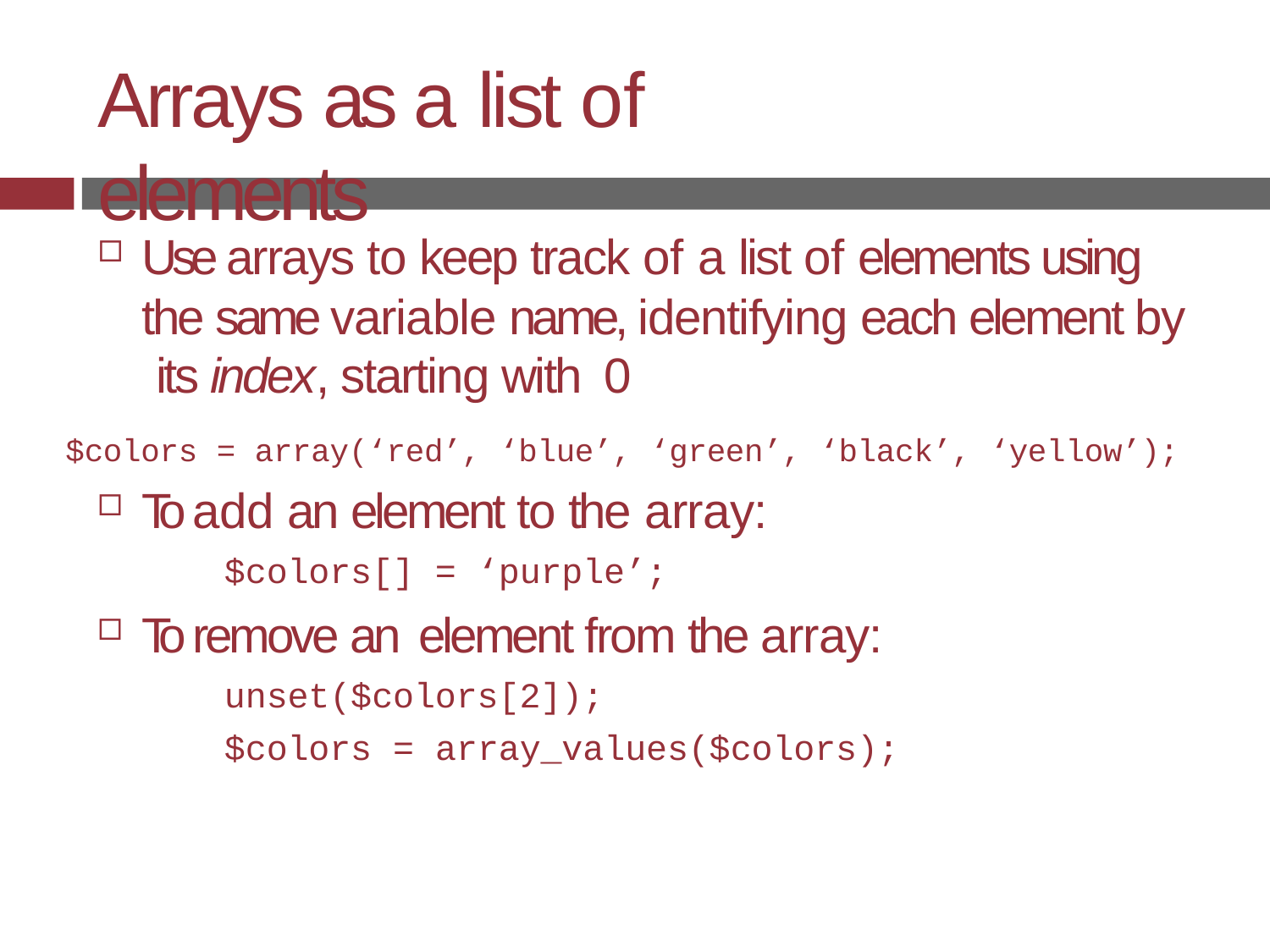

# Arrays as a list of elements
Use arrays to keep track of a list of elements using  the same variable name, identifying each element by  its index, starting with 0
$colors = array(‘red’, ‘blue’, ‘green’, ‘black’, ‘yellow’);
To add an element to the array:
$colors[] = ‘purple’;
To remove an element from the array:
unset($colors[2]);
$colors = array_values($colors);